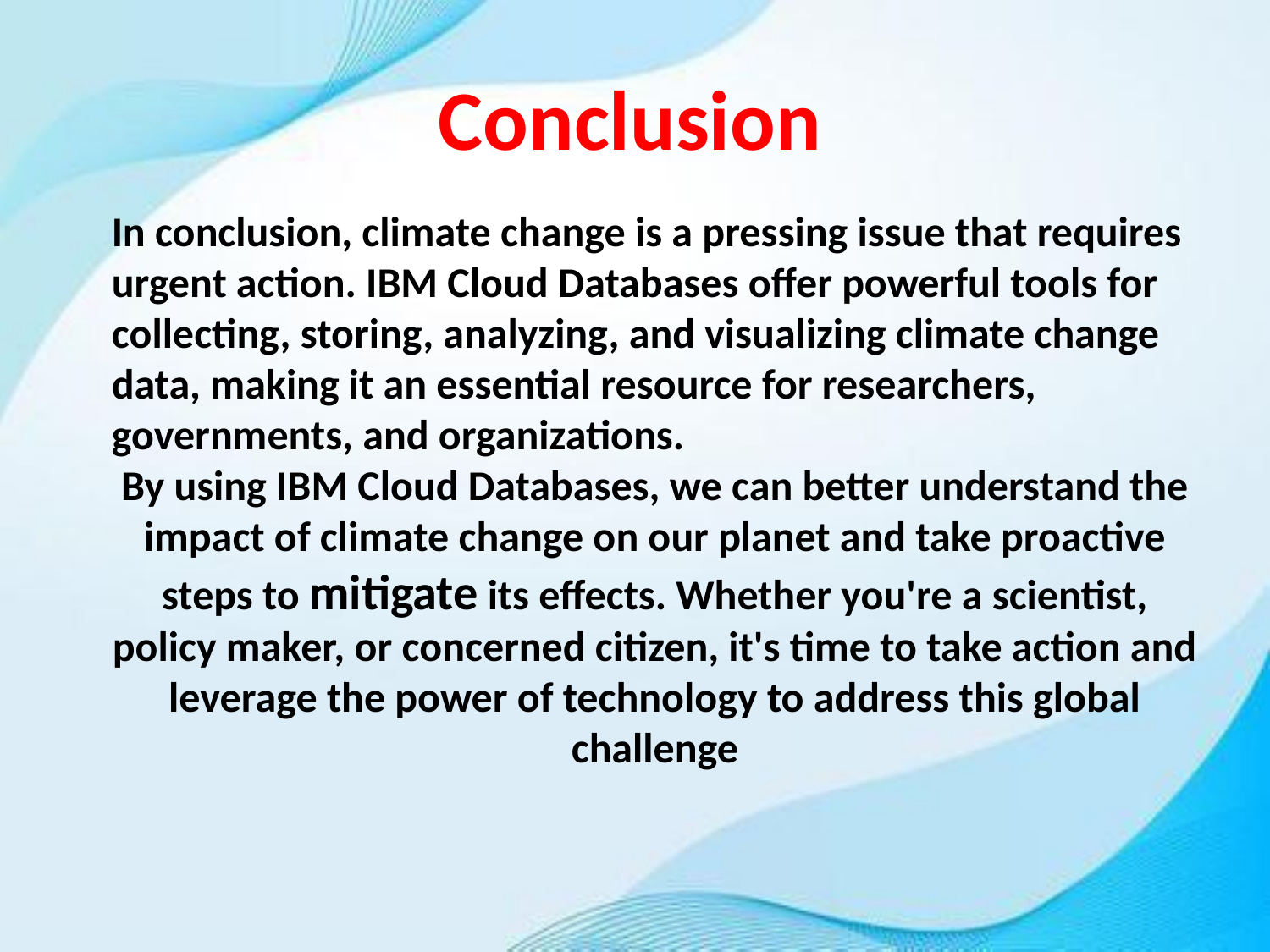

Conclusion
In conclusion, climate change is a pressing issue that requires urgent action. IBM Cloud Databases offer powerful tools for collecting, storing, analyzing, and visualizing climate change data, making it an essential resource for researchers, governments, and organizations.
By using IBM Cloud Databases, we can better understand the impact of climate change on our planet and take proactive steps to mitigate its effects. Whether you're a scientist, policy maker, or concerned citizen, it's time to take action and leverage the power of technology to address this global challenge